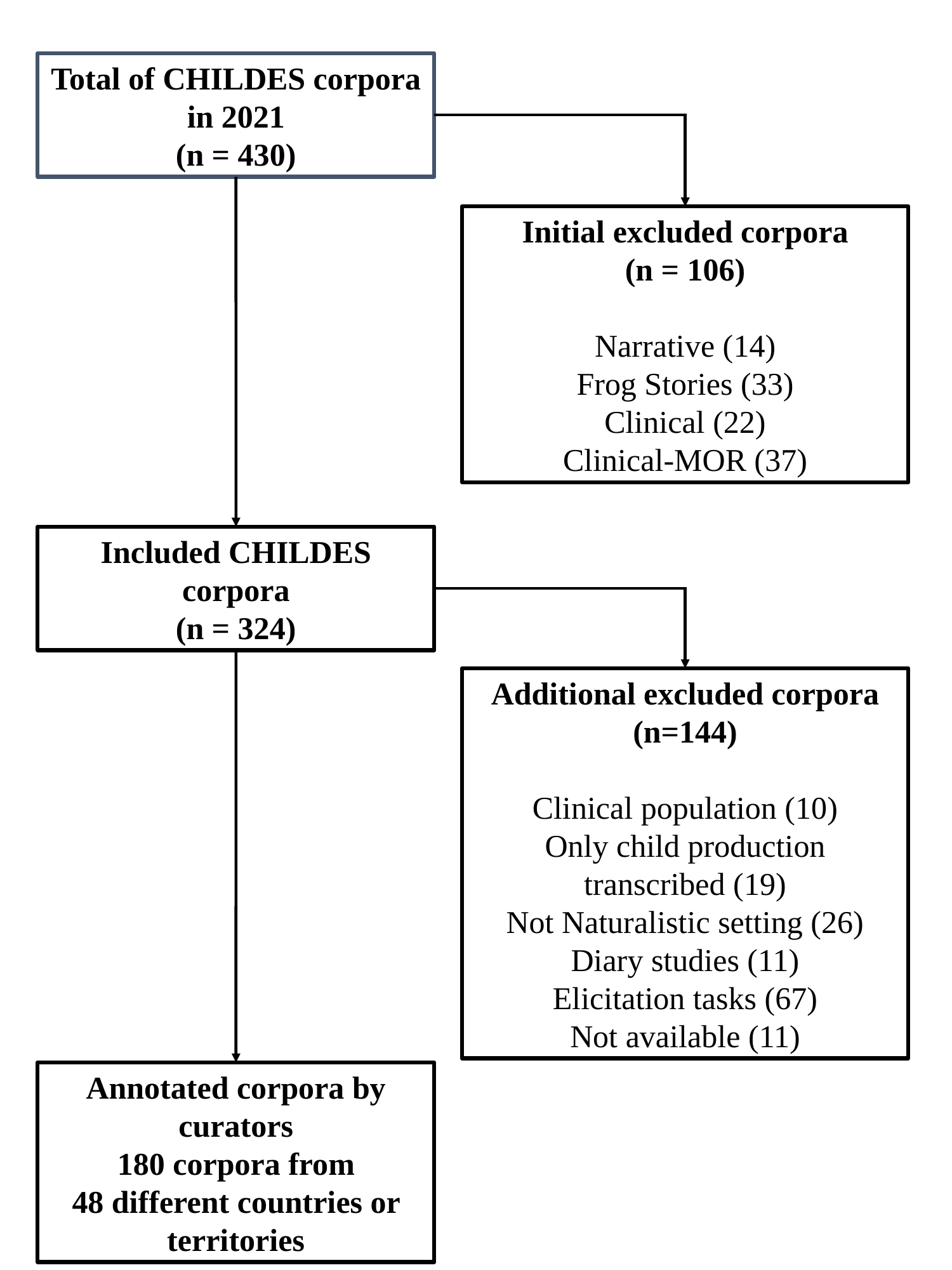

Total of CHILDES corpora in 2021
(n = 430)
Initial excluded corpora
(n = 106)
Narrative (14)
Frog Stories (33)
Clinical (22)
Clinical-MOR (37)
Included CHILDES corpora
(n = 324)
Additional excluded corpora
(n=144)
Clinical population (10)
Only child production transcribed (19)
Not Naturalistic setting (26)
Diary studies (11)
Elicitation tasks (67)
Not available (11)
Annotated corpora by curators
180 corpora from
48 different countries or territories